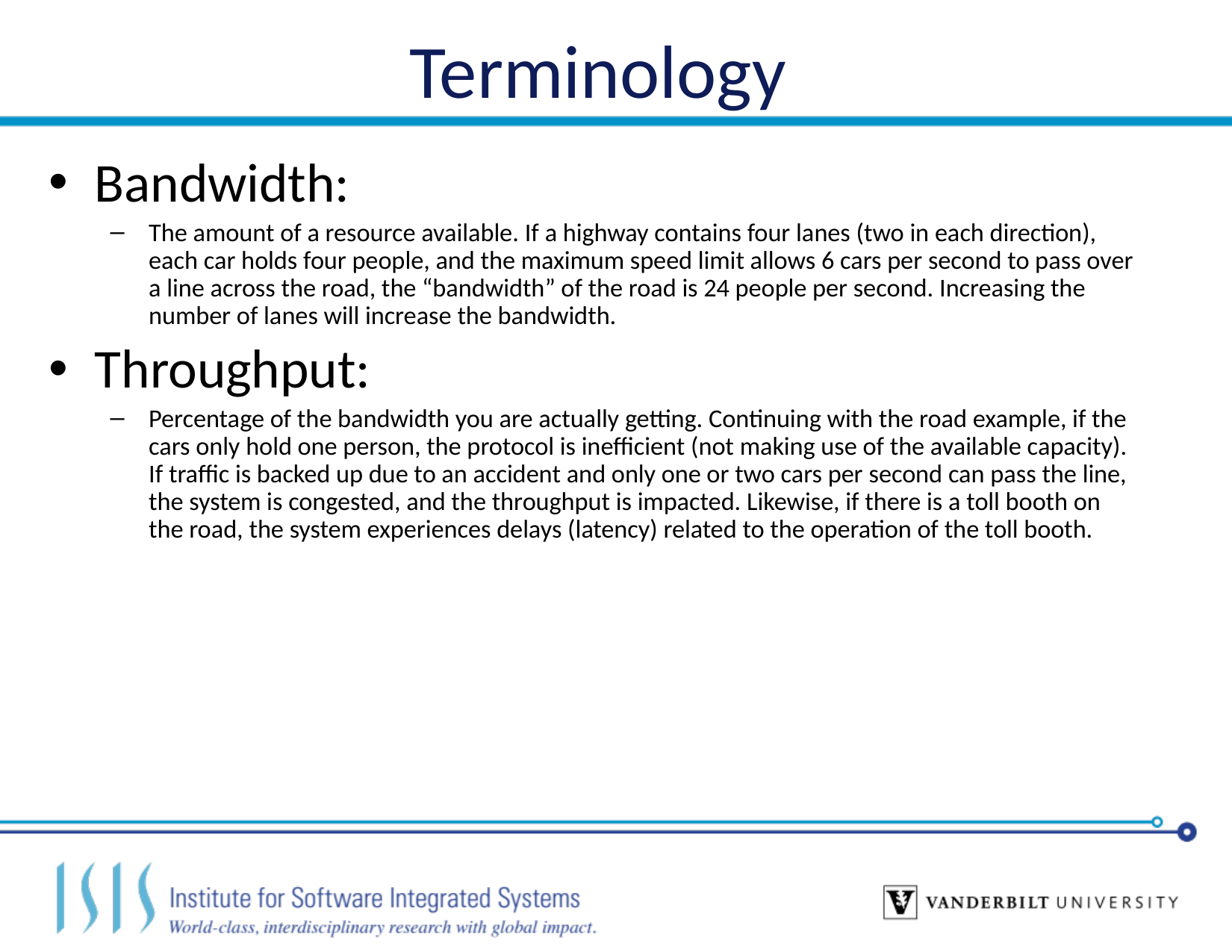

# Terminology
Bandwidth:
The amount of a resource available. If a highway contains four lanes (two in each direction), each car holds four people, and the maximum speed limit allows 6 cars per second to pass over a line across the road, the “bandwidth” of the road is 24 people per second. Increasing the number of lanes will increase the bandwidth.
Throughput:
Percentage of the bandwidth you are actually getting. Continuing with the road example, if the cars only hold one person, the protocol is inefficient (not making use of the available capacity). If traffic is backed up due to an accident and only one or two cars per second can pass the line, the system is congested, and the throughput is impacted. Likewise, if there is a toll booth on the road, the system experiences delays (latency) related to the operation of the toll booth.